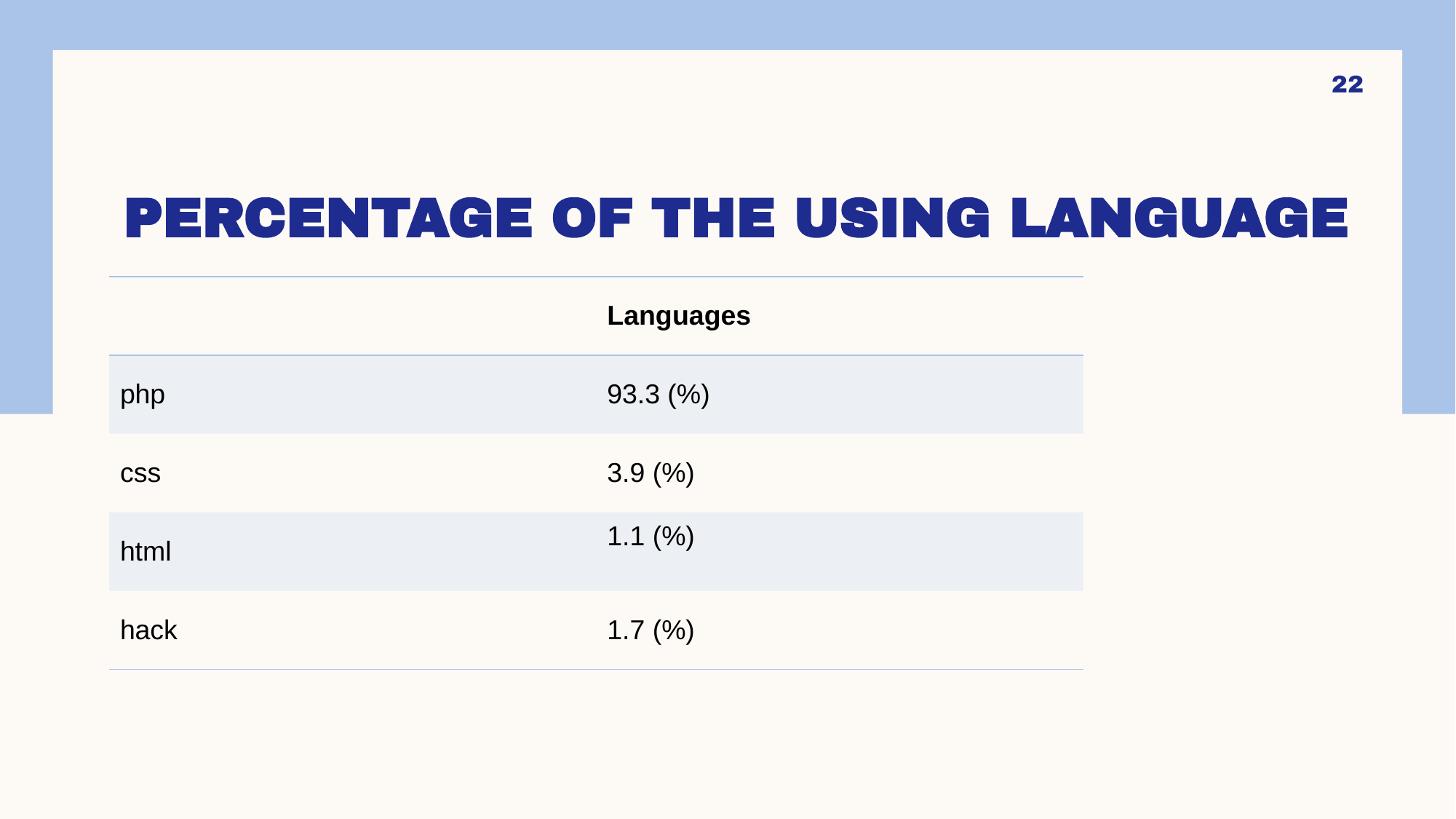

22
# Percentage of the using language
|  | Languages |
| --- | --- |
| php | 93.3 (%) |
| css | 3.9 (%) |
| html | 1.1 (%) |
| hack | 1.7 (%) |